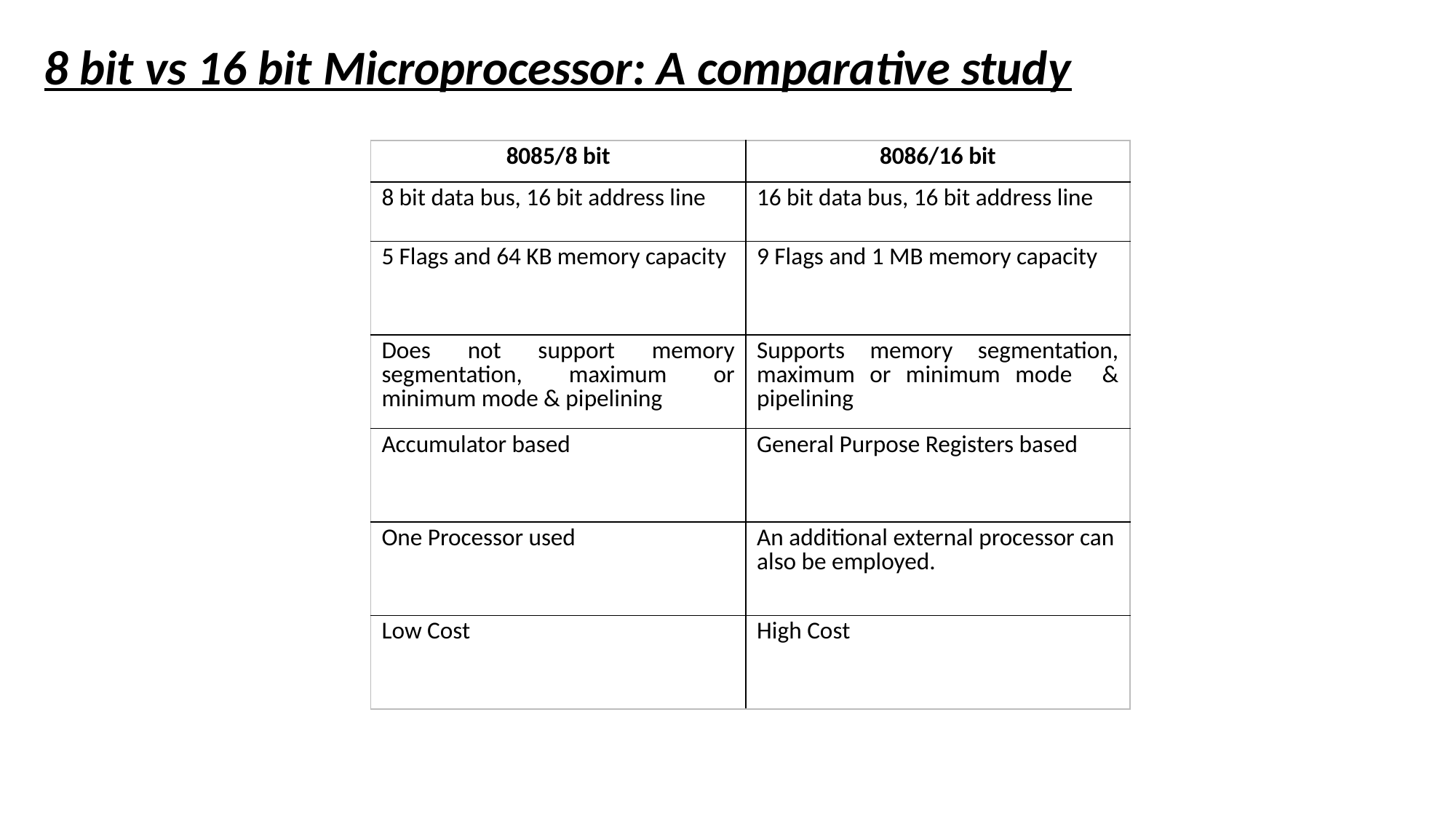

# 8 bit vs 16 bit Microprocessor: A comparative study
| 8085/8 bit | 8086/16 bit |
| --- | --- |
| 8 bit data bus, 16 bit address line | 16 bit data bus, 16 bit address line |
| 5 Flags and 64 KB memory capacity | 9 Flags and 1 MB memory capacity |
| Does not support memory segmentation, maximum or minimum mode & pipelining | Supports memory segmentation, maximum or minimum mode & pipelining |
| Accumulator based | General Purpose Registers based |
| One Processor used | An additional external processor can also be employed. |
| Low Cost | High Cost |